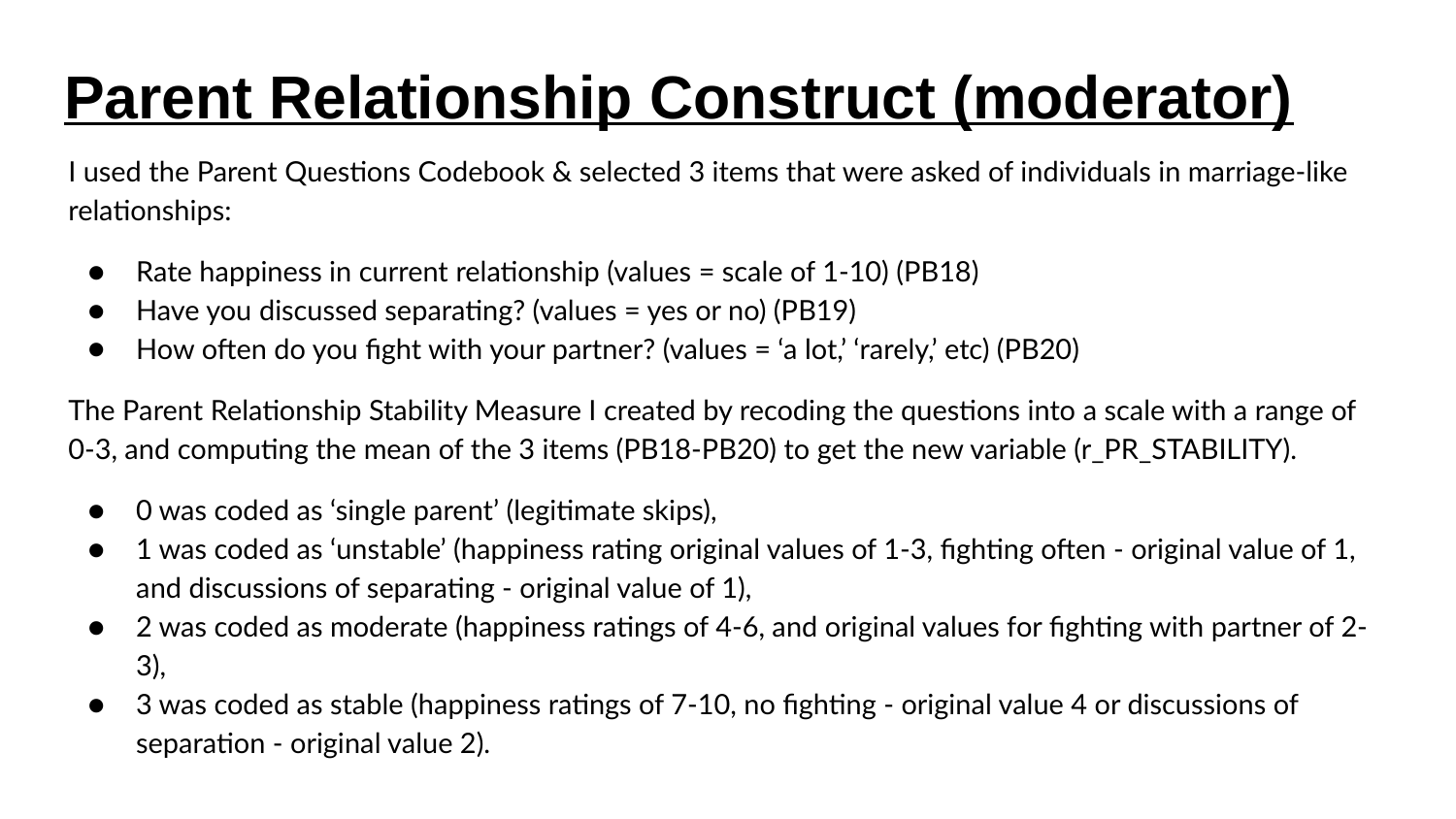

# Parent Relationship Construct (moderator)
I used the Parent Questions Codebook & selected 3 items that were asked of individuals in marriage-like relationships:
Rate happiness in current relationship (values = scale of 1-10) (PB18)
Have you discussed separating? (values = yes or no) (PB19)
How often do you fight with your partner? (values = ‘a lot,’ ‘rarely,’ etc) (PB20)
The Parent Relationship Stability Measure I created by recoding the questions into a scale with a range of 0-3, and computing the mean of the 3 items (PB18-PB20) to get the new variable (r_PR_STABILITY).
0 was coded as ‘single parent’ (legitimate skips),
1 was coded as ‘unstable’ (happiness rating original values of 1-3, fighting often - original value of 1, and discussions of separating - original value of 1),
2 was coded as moderate (happiness ratings of 4-6, and original values for fighting with partner of 2-3),
3 was coded as stable (happiness ratings of 7-10, no fighting - original value 4 or discussions of separation - original value 2).